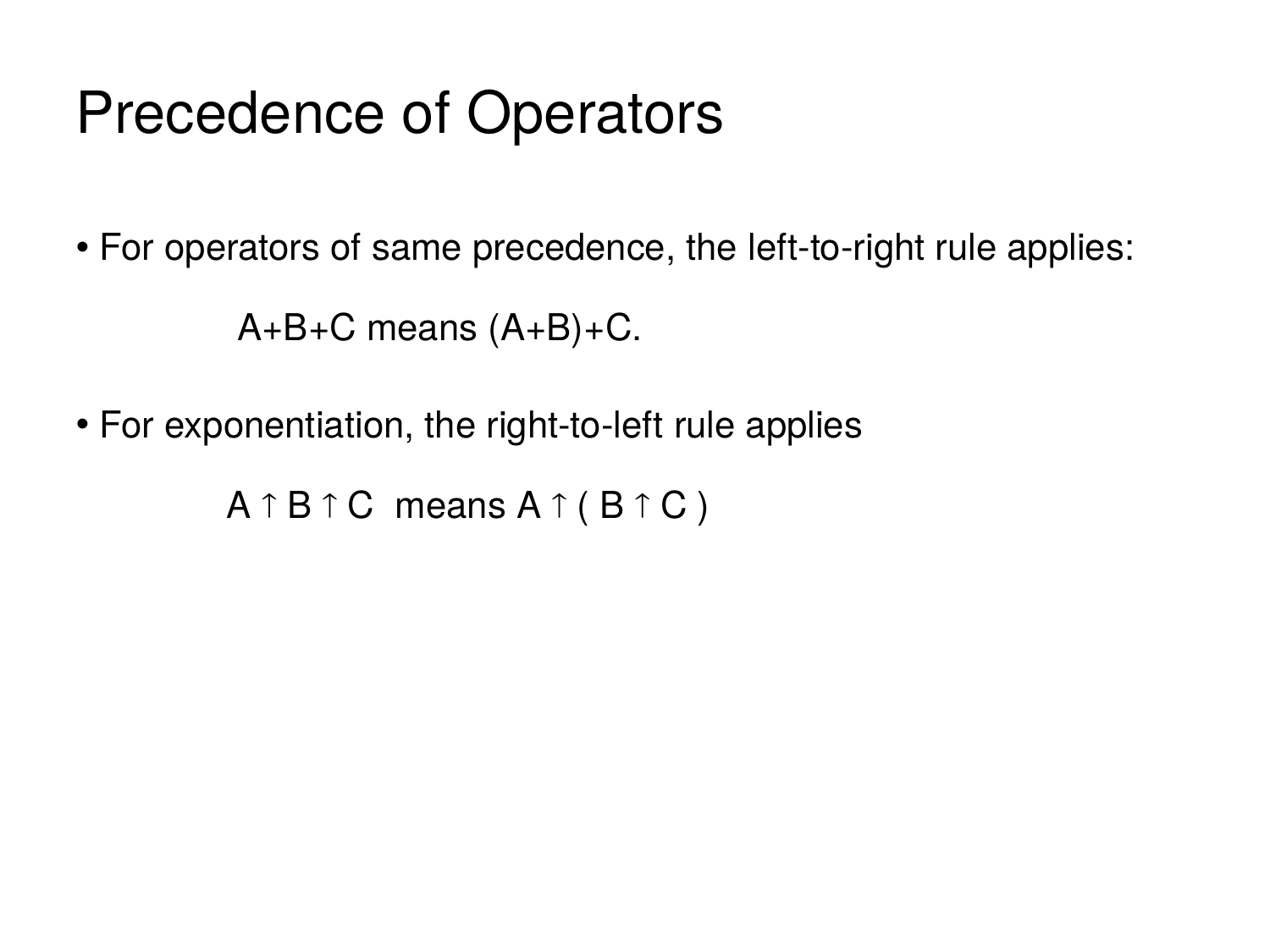

# Precedence of Operators
For operators of same precedence, the left-to-right rule applies:
	 A+B+C means (A+B)+C.
For exponentiation, the right-to-left rule applies
	A ↑ B ↑ C  means A ↑ ( B ↑ C )